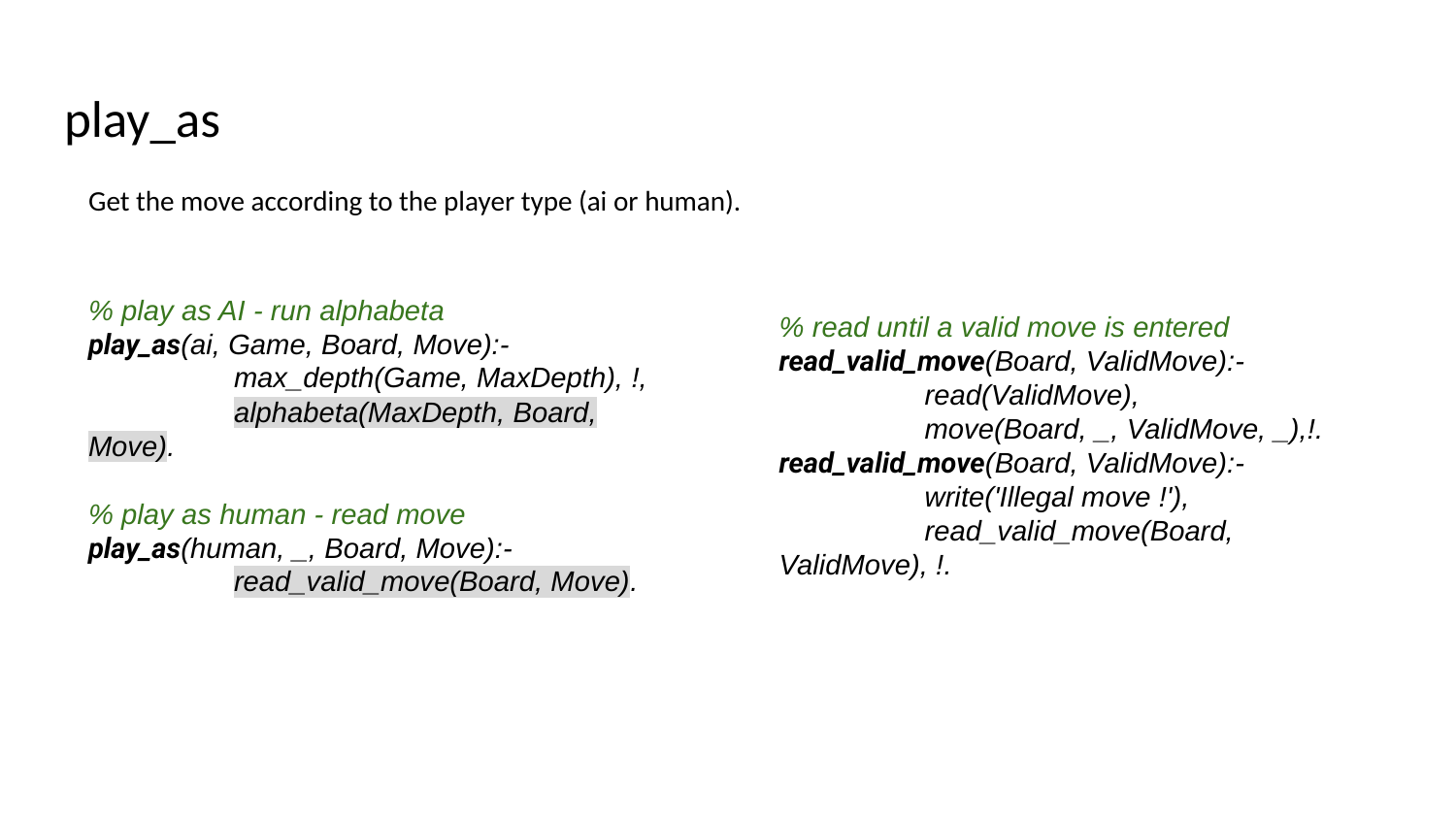

# play_as
Get the move according to the player type (ai or human).
% play as AI - run alphabeta
play_as(ai, Game, Board, Move):-
	max_depth(Game, MaxDepth), !,
	alphabeta(MaxDepth, Board, Move).

% play as human - read move
play_as(human, _, Board, Move):-
	read_valid_move(Board, Move).
% read until a valid move is entered
read_valid_move(Board, ValidMove):-
	read(ValidMove),
	move(Board, _, ValidMove, _),!.
read_valid_move(Board, ValidMove):-
	write('Illegal move !'),
	read_valid_move(Board, ValidMove), !.